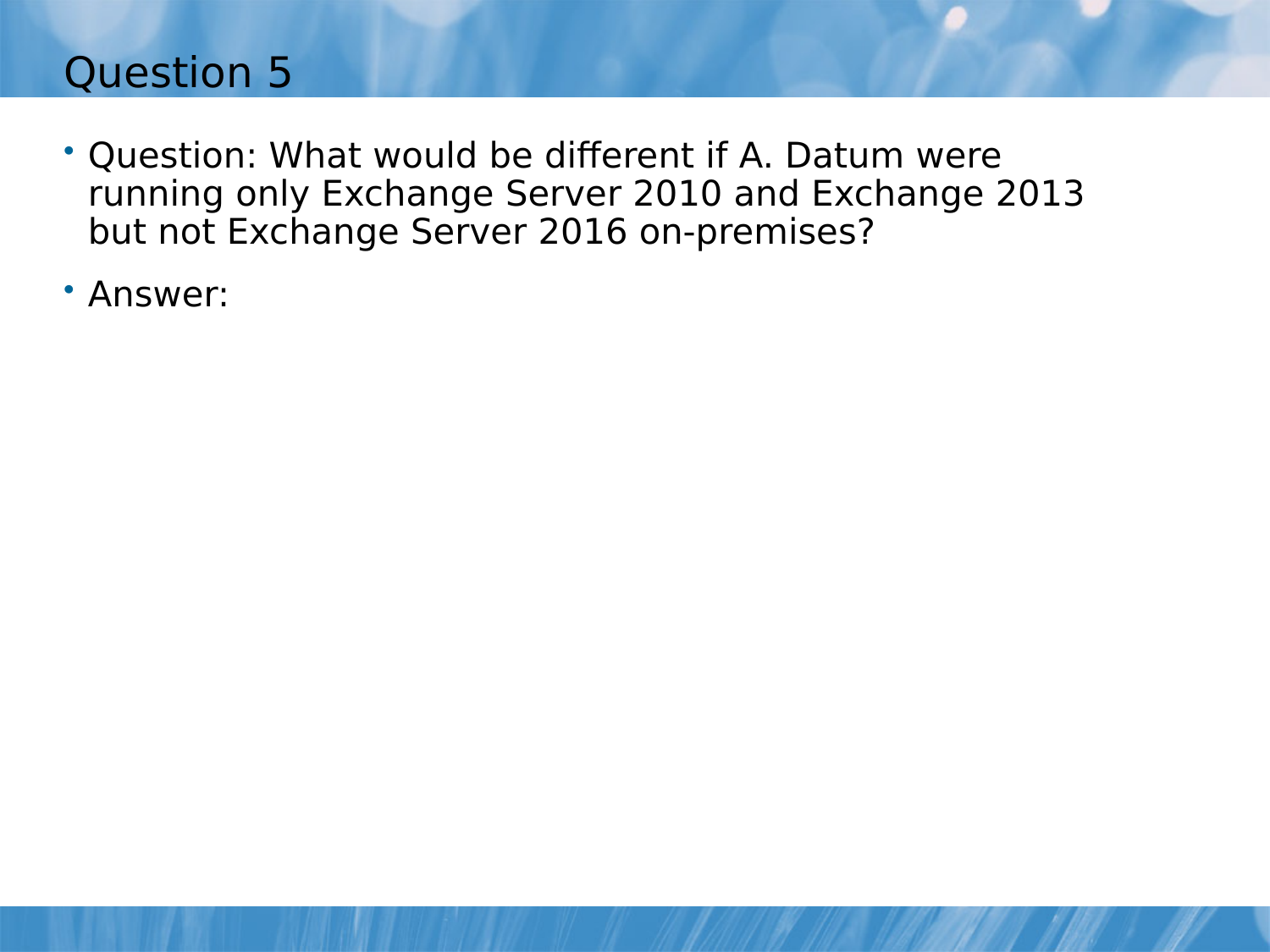

# Question 5
Question: What would be different if A. Datum were running only Exchange Server 2010 and Exchange 2013 but not Exchange Server 2016 on-premises?
Answer: